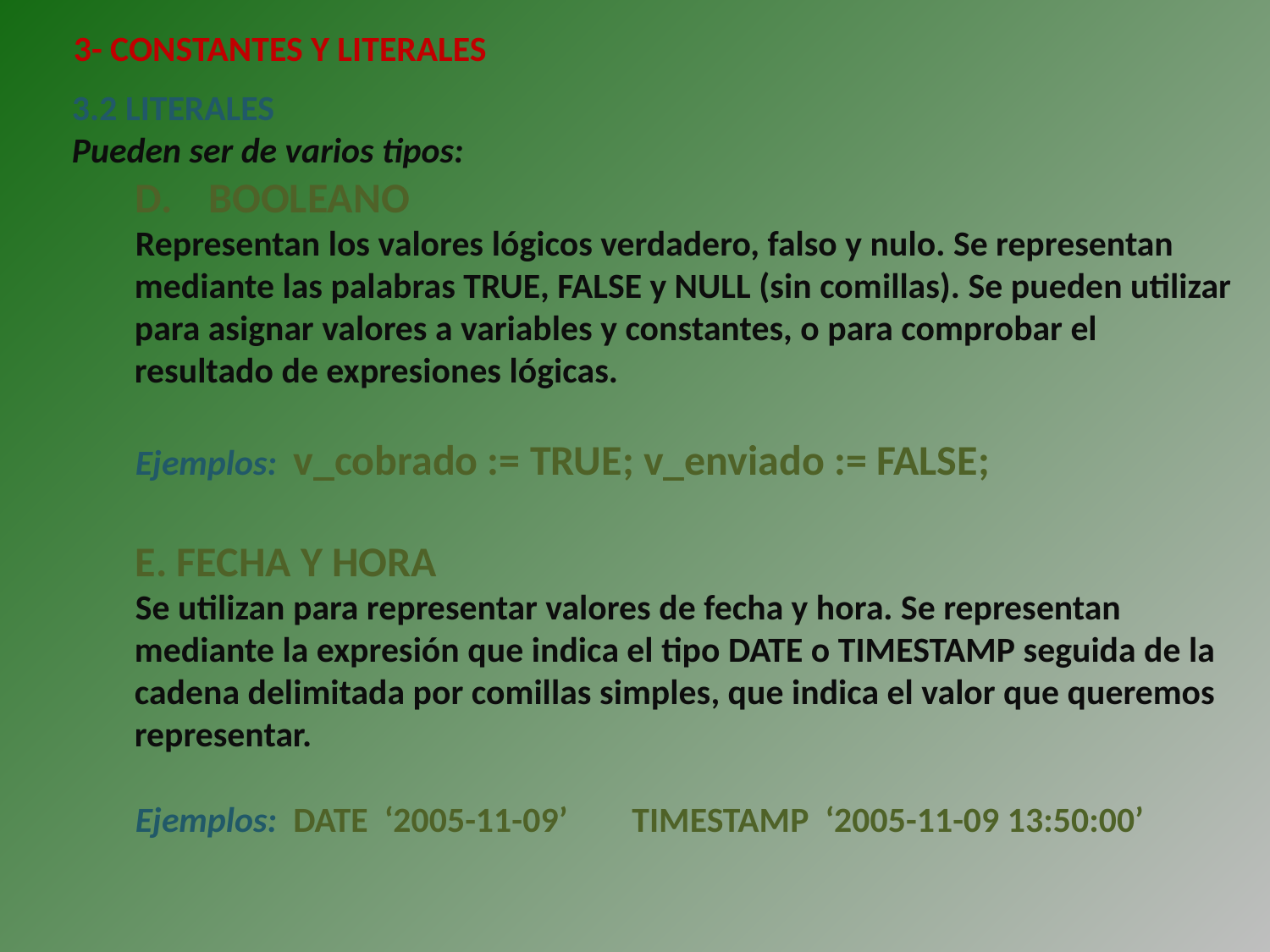

3- CONSTANTES Y LITERALES
3.2 LITERALES
Pueden ser de varios tipos:
 BOOLEANO
Representan los valores lógicos verdadero, falso y nulo. Se representan mediante las palabras TRUE, FALSE y NULL (sin comillas). Se pueden utilizar para asignar valores a variables y constantes, o para comprobar el resultado de expresiones lógicas.

Ejemplos:  v_cobrado := TRUE; v_enviado := FALSE;

 FECHA Y HORA
Se utilizan para representar valores de fecha y hora. Se representan mediante la expresión que indica el tipo DATE o TIMESTAMP seguida de la cadena delimitada por comillas simples, que indica el valor que queremos representar.

Ejemplos:  DATE  ‘2005-11-09’        TIMESTAMP  ‘2005-11-09 13:50:00’